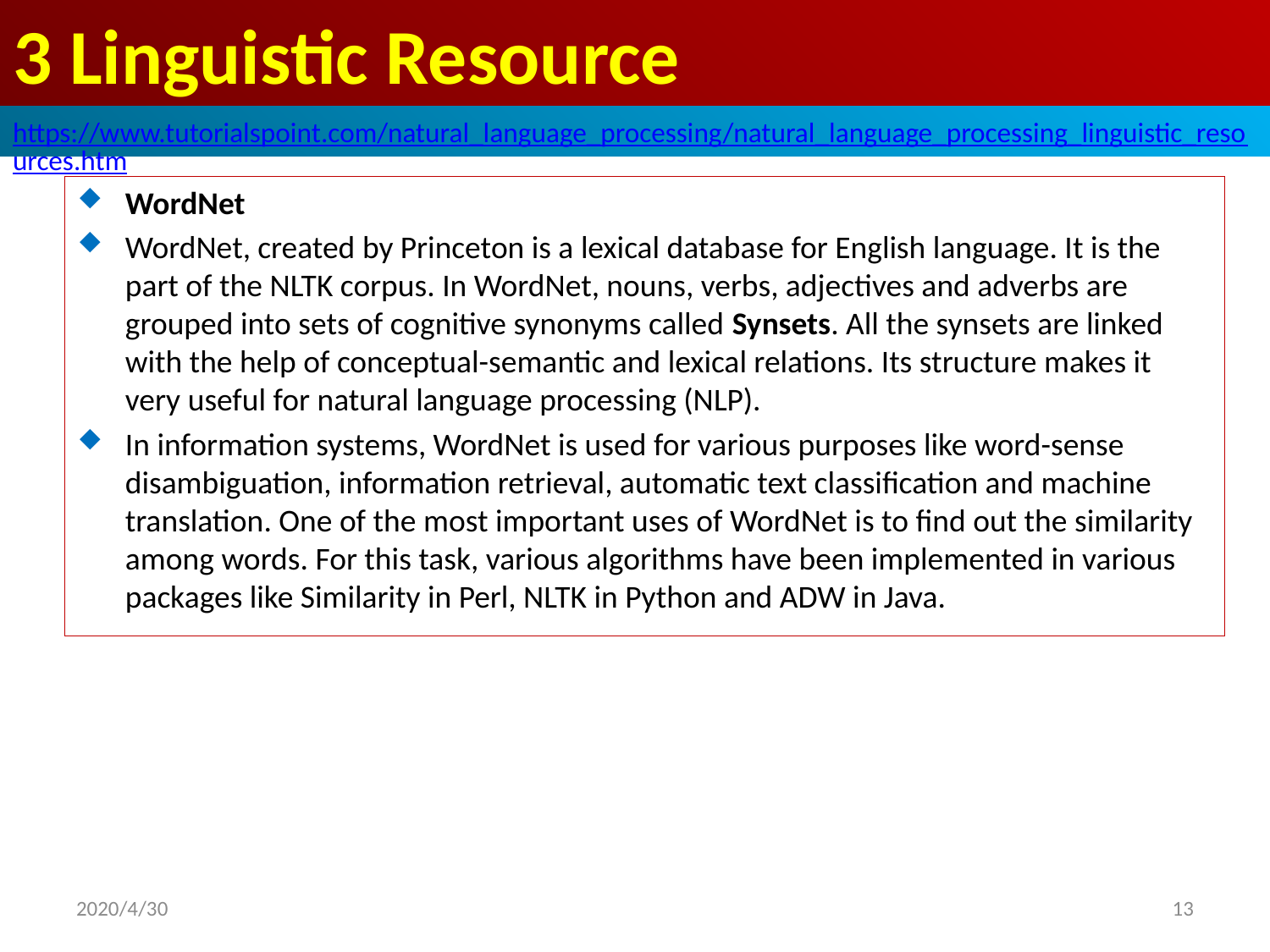

# 3 Linguistic Resource
https://www.tutorialspoint.com/natural_language_processing/natural_language_processing_linguistic_resources.htm
WordNet
WordNet, created by Princeton is a lexical database for English language. It is the part of the NLTK corpus. In WordNet, nouns, verbs, adjectives and adverbs are grouped into sets of cognitive synonyms called Synsets. All the synsets are linked with the help of conceptual-semantic and lexical relations. Its structure makes it very useful for natural language processing (NLP).
In information systems, WordNet is used for various purposes like word-sense disambiguation, information retrieval, automatic text classification and machine translation. One of the most important uses of WordNet is to find out the similarity among words. For this task, various algorithms have been implemented in various packages like Similarity in Perl, NLTK in Python and ADW in Java.
2020/4/30
13